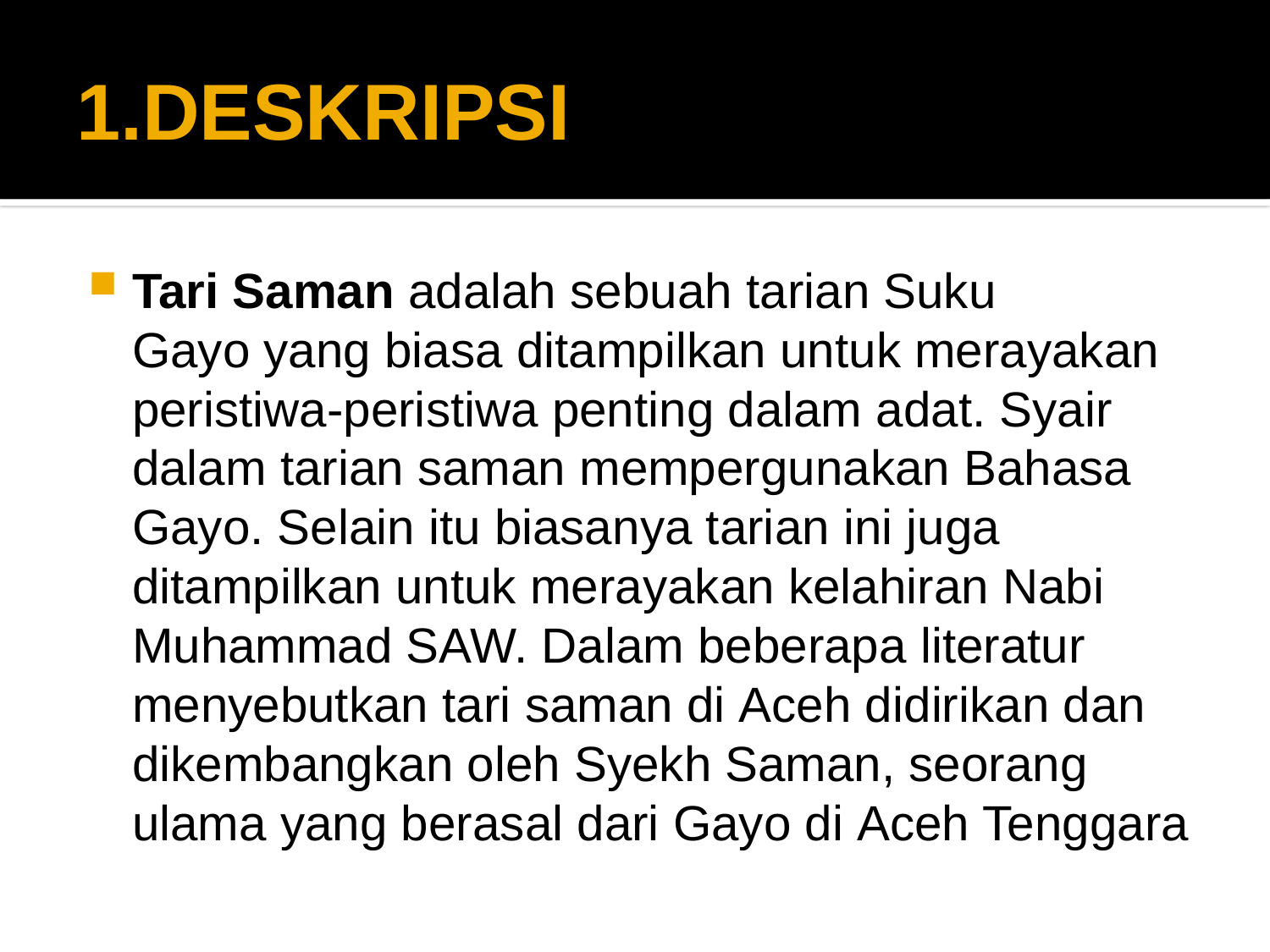

# 1.DESKRIPSI
Tari Saman adalah sebuah tarian Suku Gayo yang biasa ditampilkan untuk merayakan peristiwa-peristiwa penting dalam adat. Syair dalam tarian saman mempergunakan Bahasa Gayo. Selain itu biasanya tarian ini juga ditampilkan untuk merayakan kelahiran Nabi Muhammad SAW. Dalam beberapa literatur menyebutkan tari saman di Aceh didirikan dan dikembangkan oleh Syekh Saman, seorang ulama yang berasal dari Gayo di Aceh Tenggara